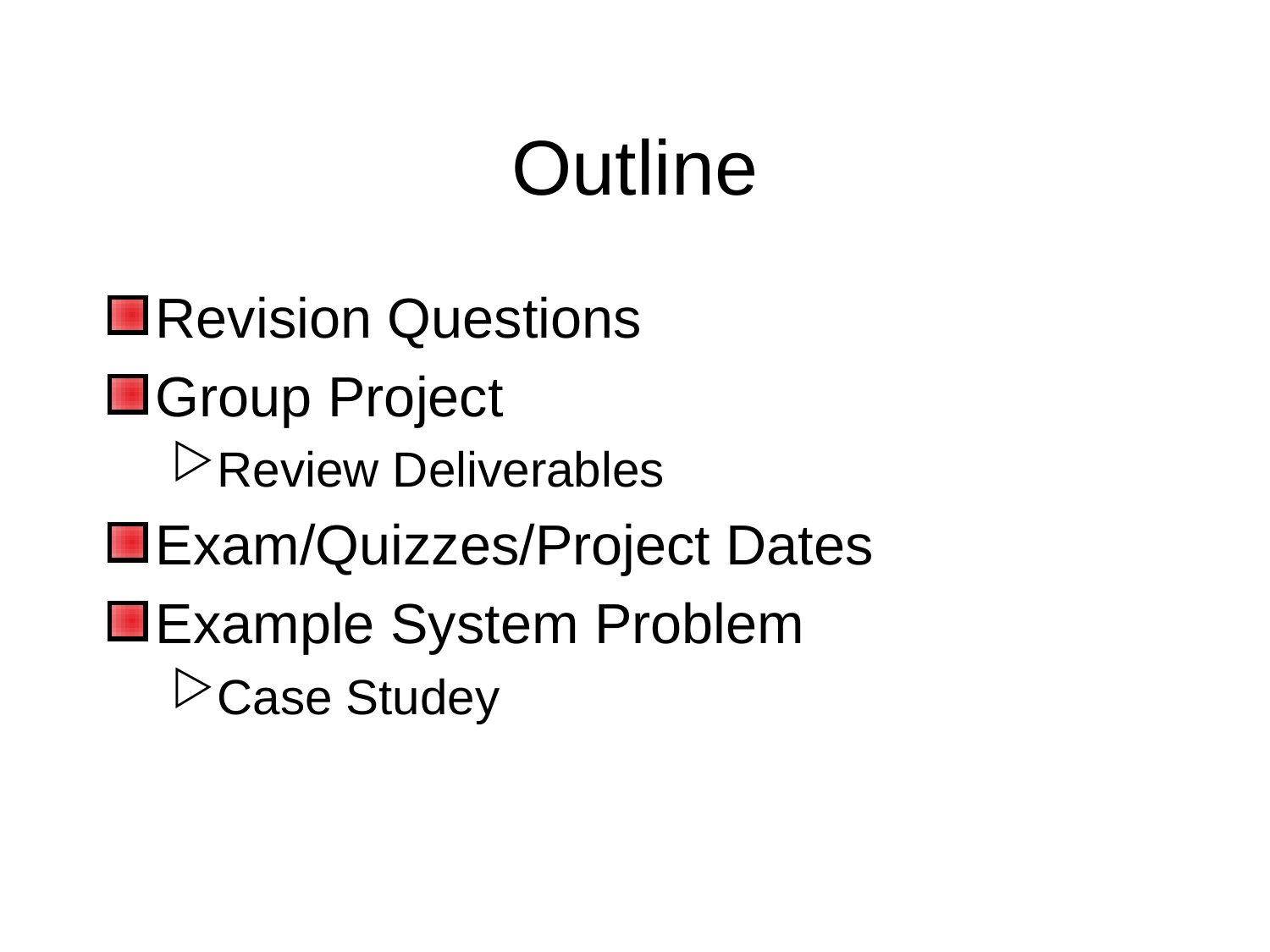

# Outline
Revision Questions
Group Project
Review Deliverables
Exam/Quizzes/Project Dates
Example System Problem
Case Studey